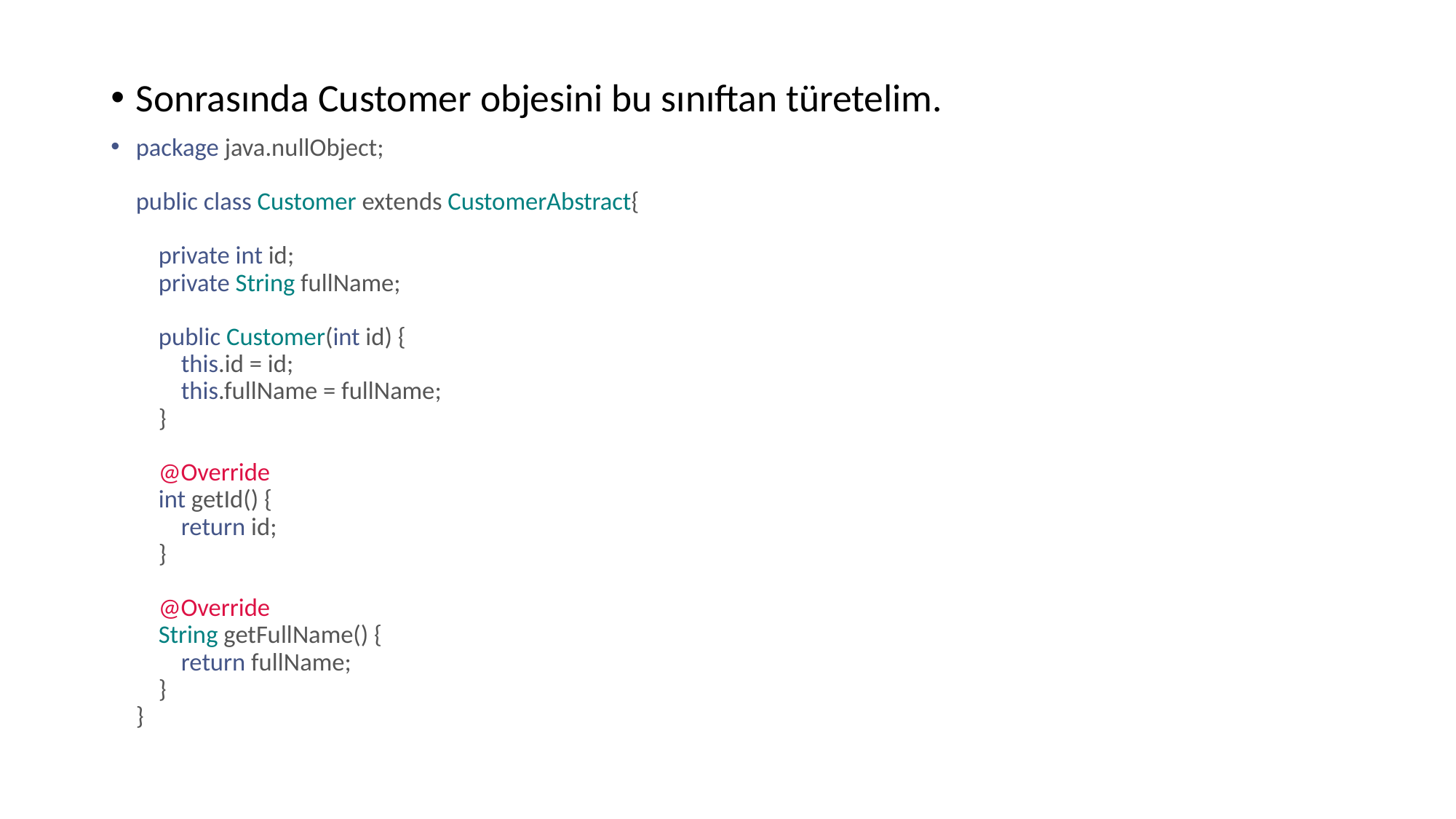

Sonrasında Customer objesini bu sınıftan türetelim.
package java.nullObject;
public class Customer extends CustomerAbstract{
    private int id;
    private String fullName;
    public Customer(int id) {
        this.id = id;
        this.fullName = fullName;
    }
    @Override
    int getId() {
        return id;
    }
    @Override
    String getFullName() {
        return fullName;
    }
}